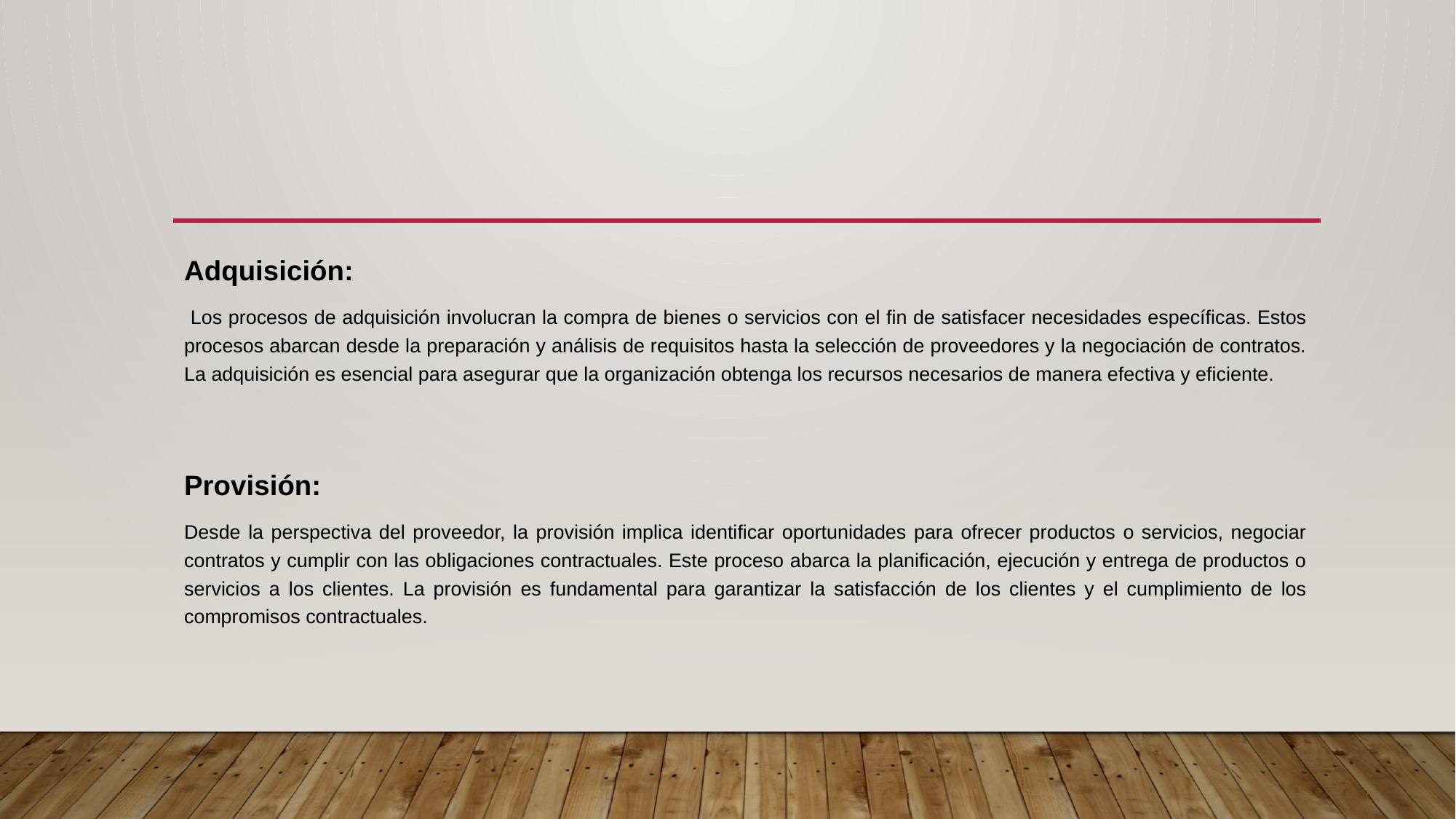

Adquisición:
 Los procesos de adquisición involucran la compra de bienes o servicios con el fin de satisfacer necesidades específicas. Estos procesos abarcan desde la preparación y análisis de requisitos hasta la selección de proveedores y la negociación de contratos. La adquisición es esencial para asegurar que la organización obtenga los recursos necesarios de manera efectiva y eficiente.

Provisión:
Desde la perspectiva del proveedor, la provisión implica identificar oportunidades para ofrecer productos o servicios, negociar contratos y cumplir con las obligaciones contractuales. Este proceso abarca la planificación, ejecución y entrega de productos o servicios a los clientes. La provisión es fundamental para garantizar la satisfacción de los clientes y el cumplimiento de los compromisos contractuales.